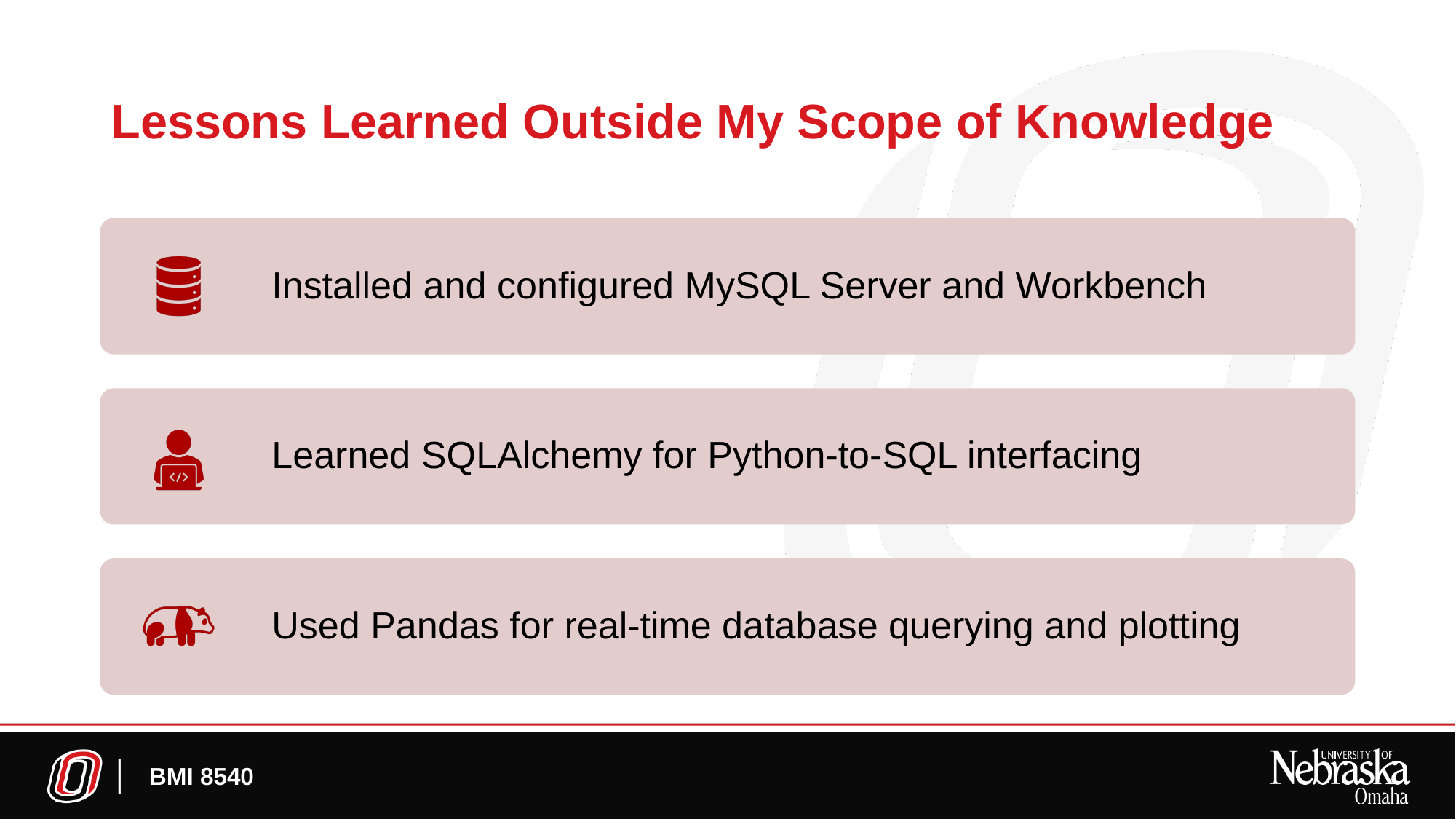

# Lessons Learned Outside My Scope of Knowledge
Installed and configured MySQL Server and Workbench
Learned SQLAlchemy for Python-to-SQL interfacing
Used Pandas for real-time database querying and plotting
BMI 8540